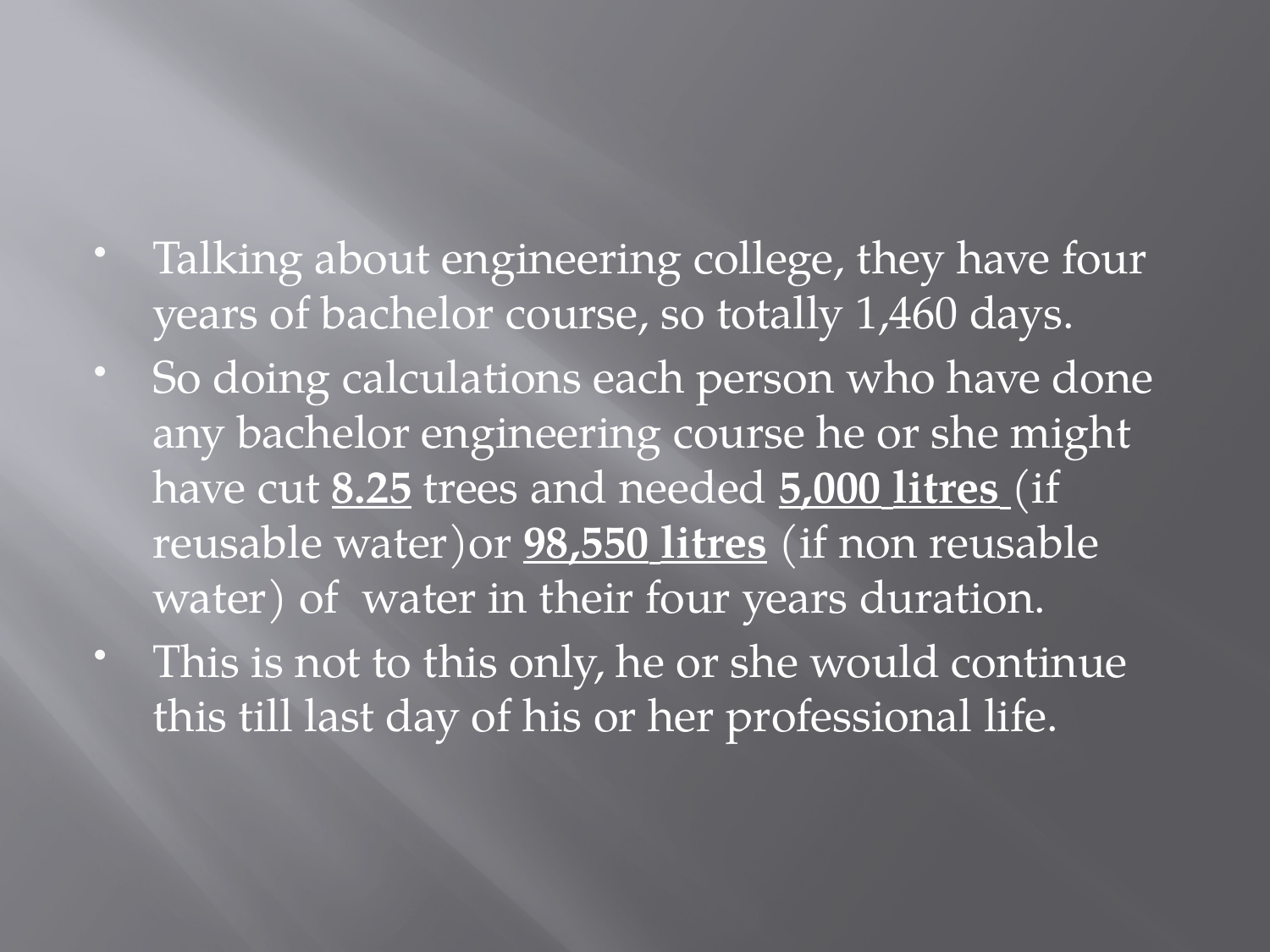

#
Talking about engineering college, they have four years of bachelor course, so totally 1,460 days.
So doing calculations each person who have done any bachelor engineering course he or she might have cut 8.25 trees and needed 5,000 litres (if reusable water)or 98,550 litres (if non reusable water) of  water in their four years duration.
This is not to this only, he or she would continue this till last day of his or her professional life.